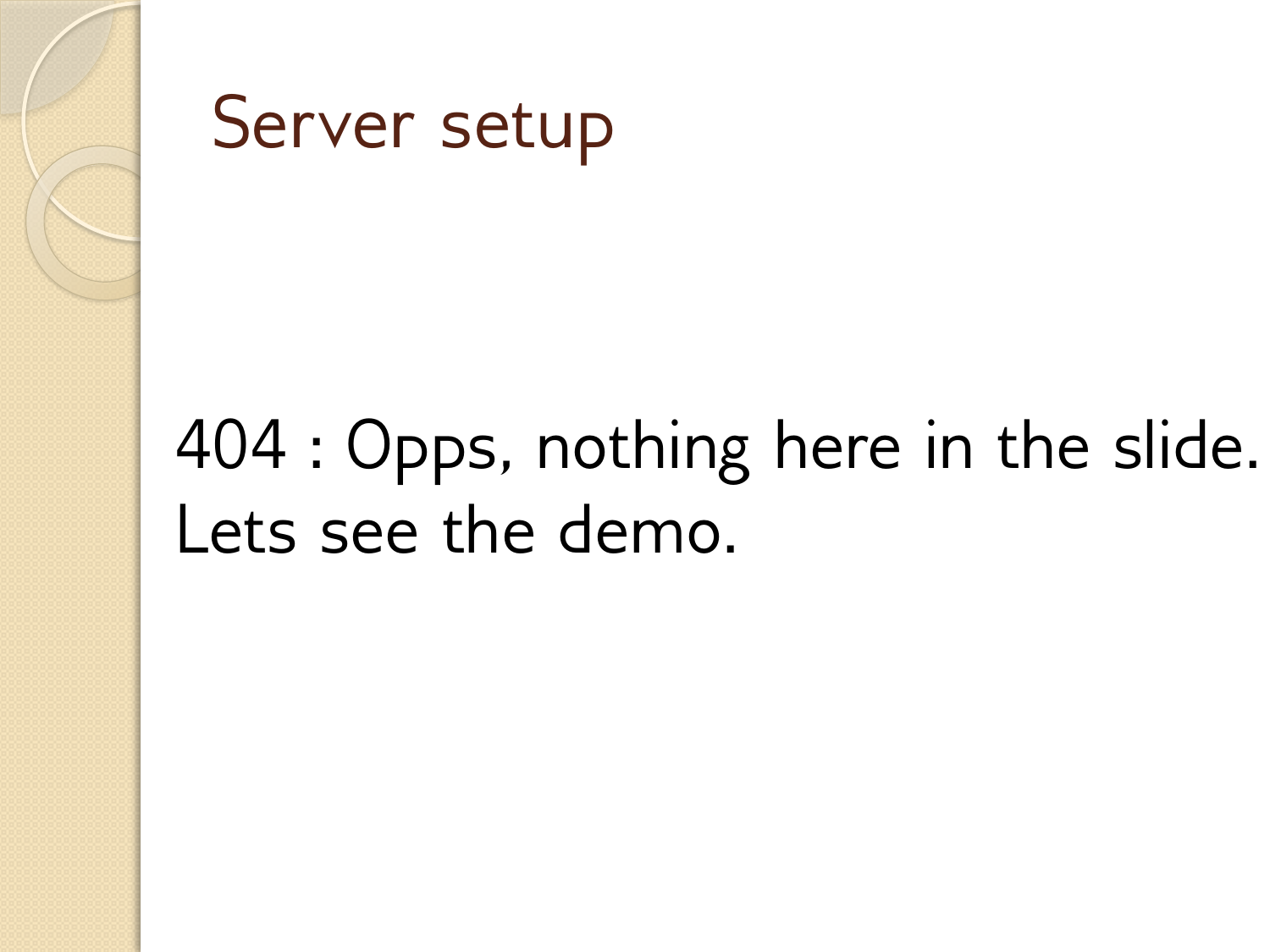

# Server setup
404 : Opps, nothing here in the slide.
Lets see the demo.